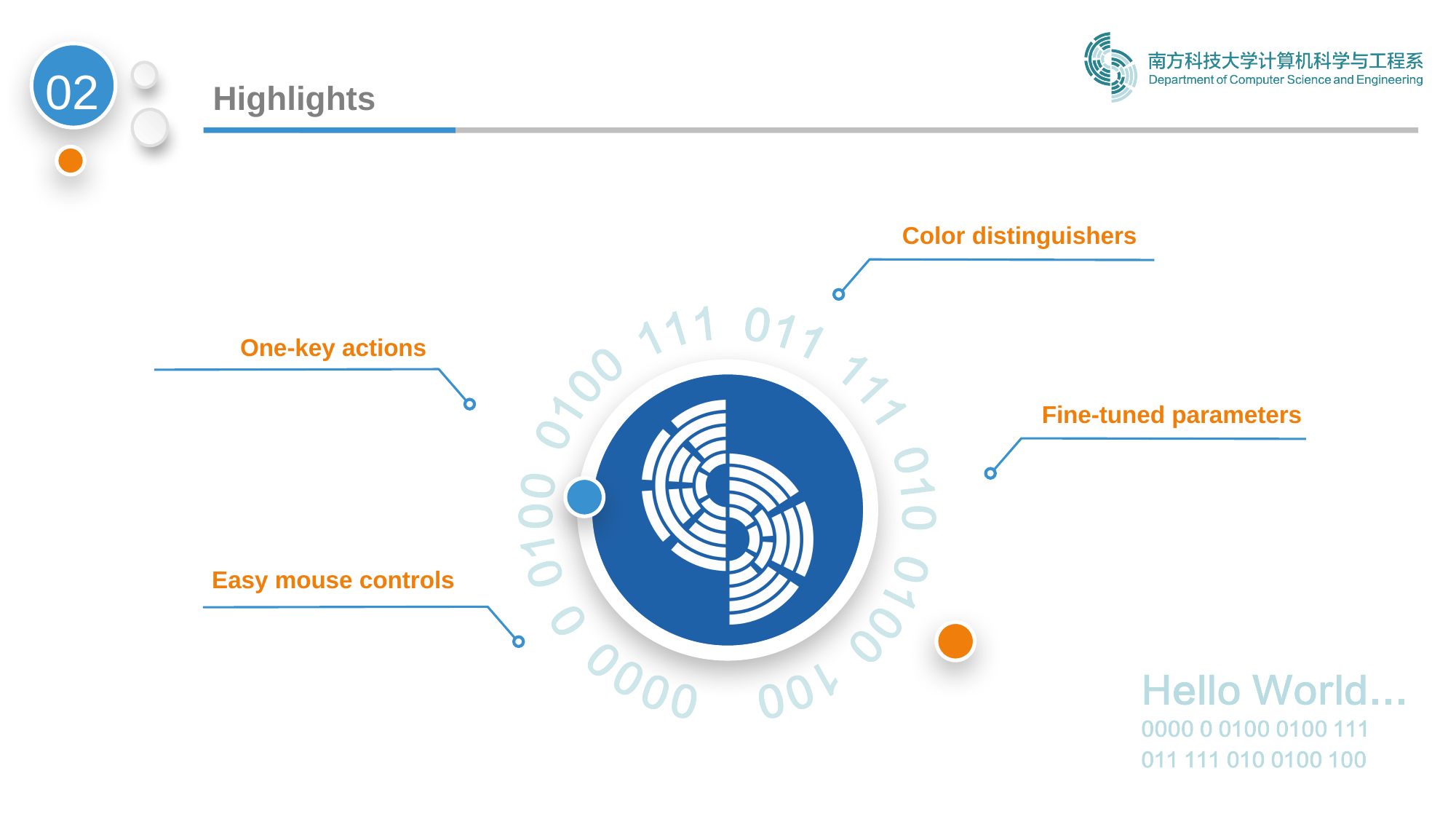

02
Highlights
Color distinguishers

One-key actions

Fine-tuned parameters

Easy mouse controls